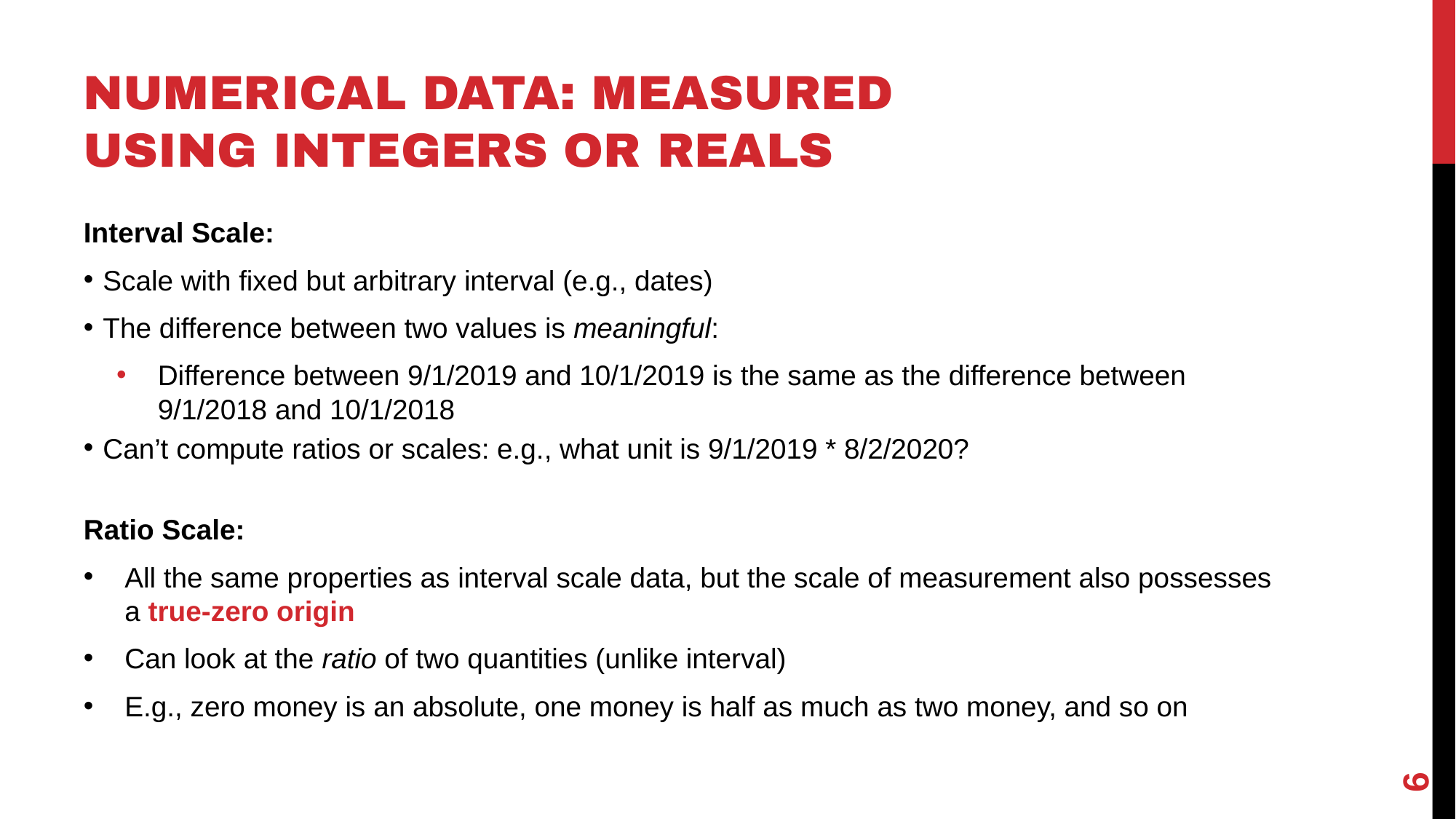

# NUMERICAL DATA: MEASURED USING INTEGERS OR REALS
Interval Scale:
Scale with fixed but arbitrary interval (e.g., dates)
The difference between two values is meaningful:
Difference between 9/1/2019 and 10/1/2019 is the same as the difference between 9/1/2018 and 10/1/2018
Can’t compute ratios or scales: e.g., what unit is 9/1/2019 * 8/2/2020?
Ratio Scale:
All the same properties as interval scale data, but the scale of measurement also possesses a true-zero origin
Can look at the ratio of two quantities (unlike interval)
E.g., zero money is an absolute, one money is half as much as two money, and so on
6